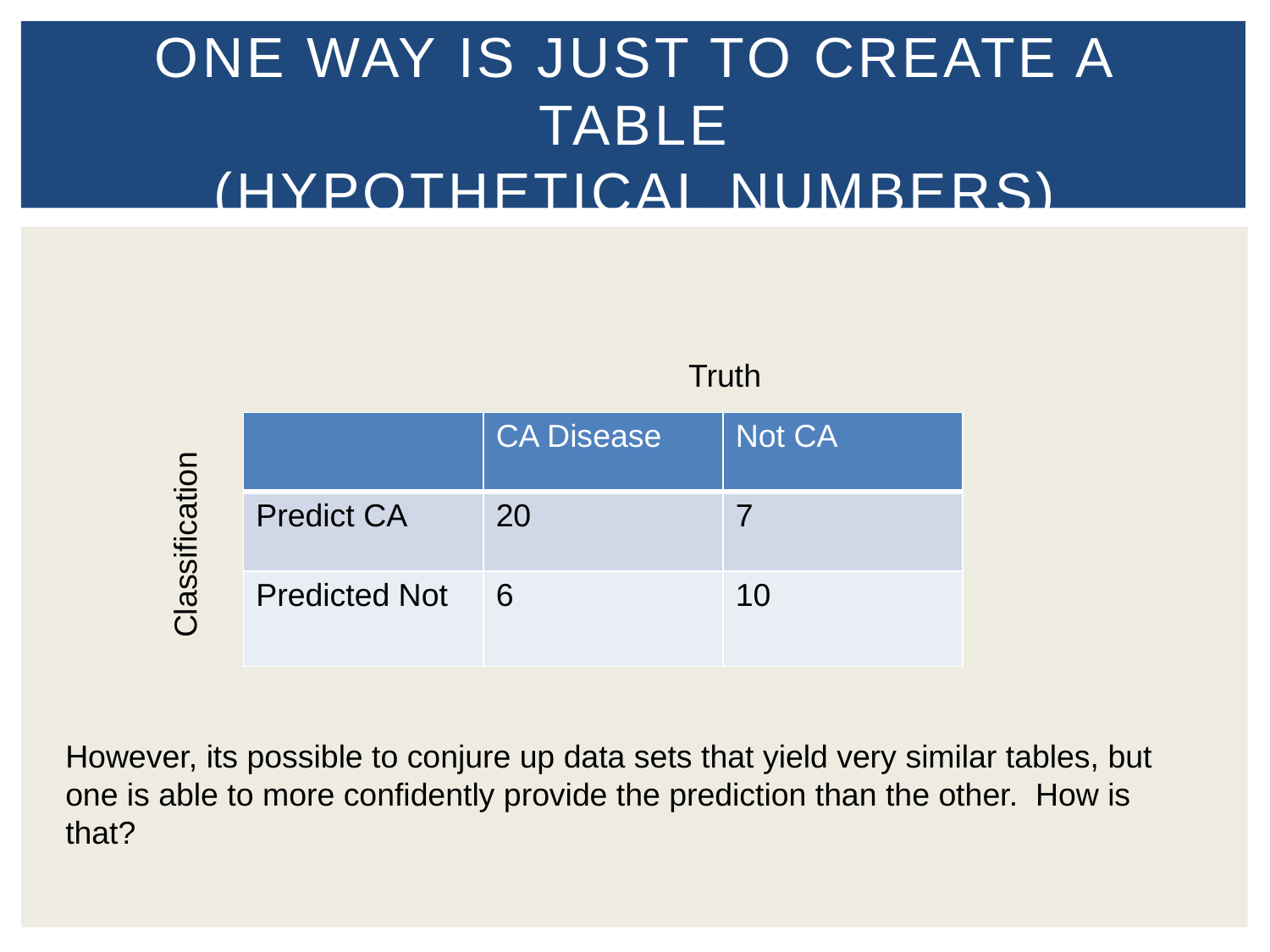

# One way is just to create a table (Hypothetical numbers)
Truth
|  | CA Disease | Not CA |
| --- | --- | --- |
| Predict CA | 20 | 7 |
| Predicted Not | 6 | 10 |
Classification
However, its possible to conjure up data sets that yield very similar tables, but one is able to more confidently provide the prediction than the other.  How is that?